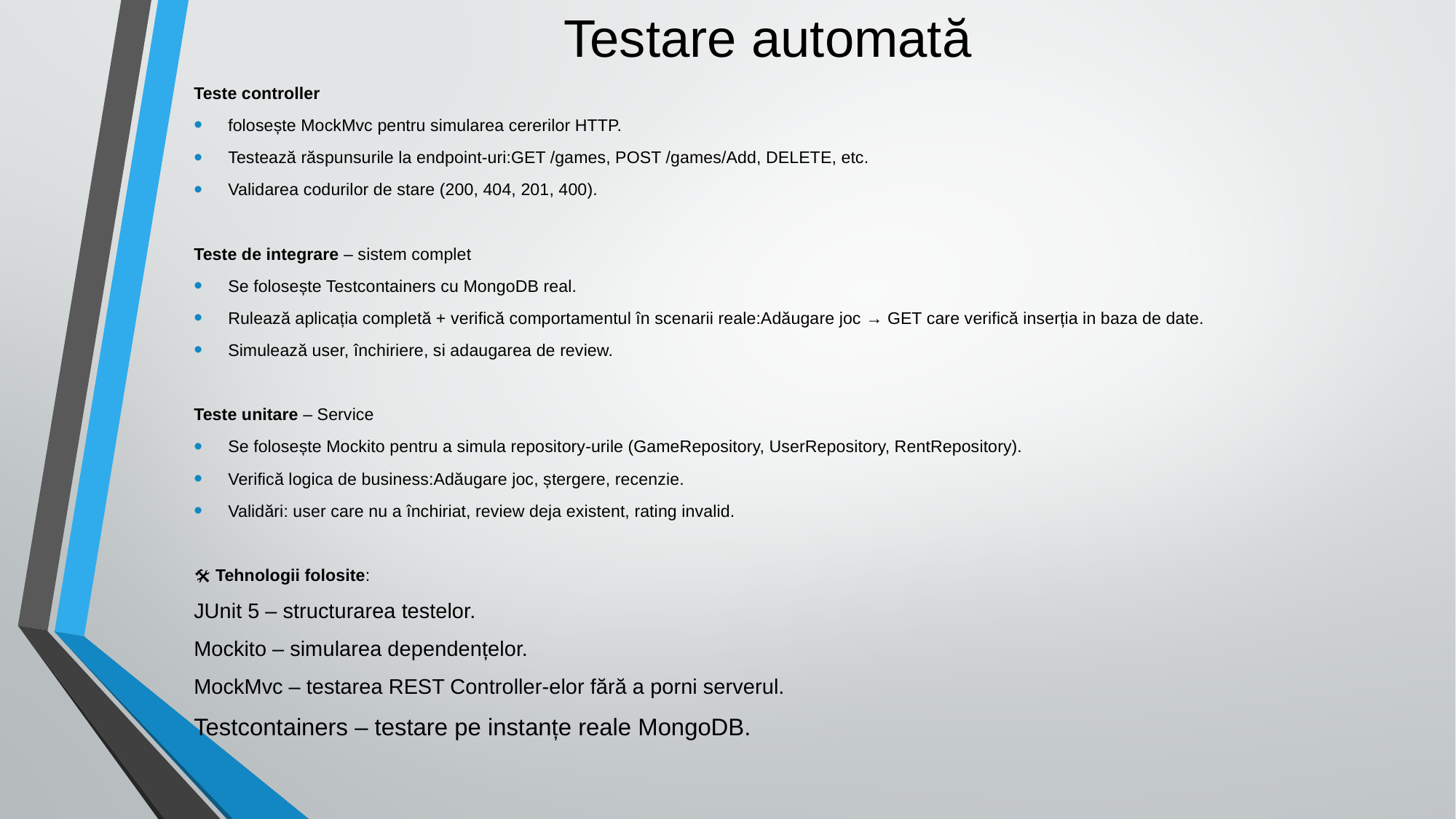

# Testare automată

Teste controller
folosește MockMvc pentru simularea cererilor HTTP.
Testează răspunsurile la endpoint-uri:GET /games, POST /games/Add, DELETE, etc.
Validarea codurilor de stare (200, 404, 201, 400).

Teste de integrare – sistem complet
Se folosește Testcontainers cu MongoDB real.
Rulează aplicația completă + verifică comportamentul în scenarii reale:Adăugare joc → GET care verifică inserția in baza de date.
Simulează user, închiriere, si adaugarea de review.

Teste unitare – Service
Se folosește Mockito pentru a simula repository-urile (GameRepository, UserRepository, RentRepository).
Verifică logica de business:Adăugare joc, ștergere, recenzie.
Validări: user care nu a închiriat, review deja existent, rating invalid.

🛠️ Tehnologii folosite:
JUnit 5 – structurarea testelor.
Mockito – simularea dependențelor.
MockMvc – testarea REST Controller-elor fără a porni serverul.
Testcontainers – testare pe instanțe reale MongoDB.